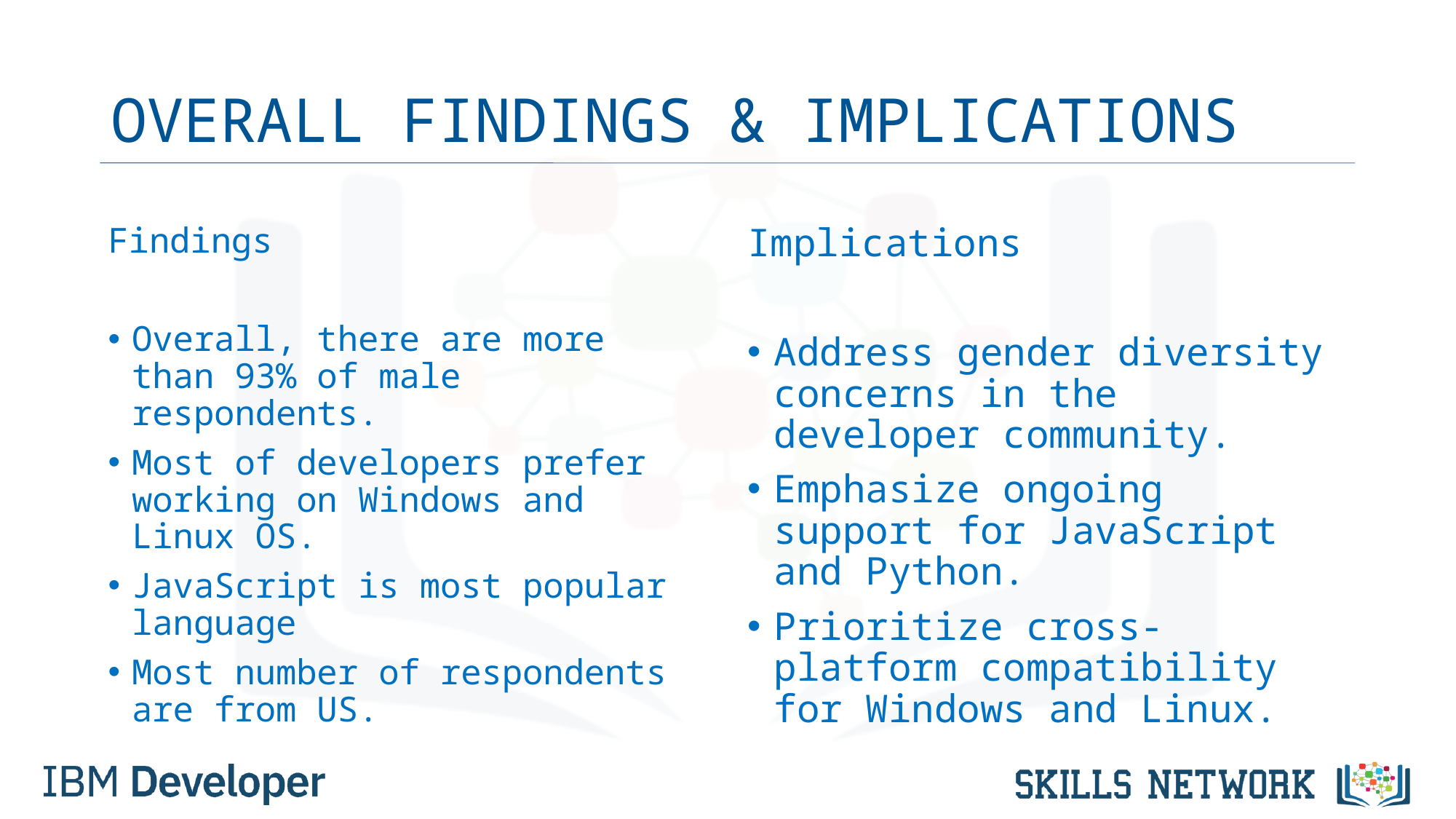

# OVERALL FINDINGS & IMPLICATIONS
Findings

Overall, there are more than 93% of male respondents.
Most of developers prefer working on Windows and Linux OS.
JavaScript is most popular language
Most number of respondents are from US.
Implications

Address gender diversity concerns in the developer community.
Emphasize ongoing support for JavaScript and Python.
Prioritize cross-platform compatibility for Windows and Linux.